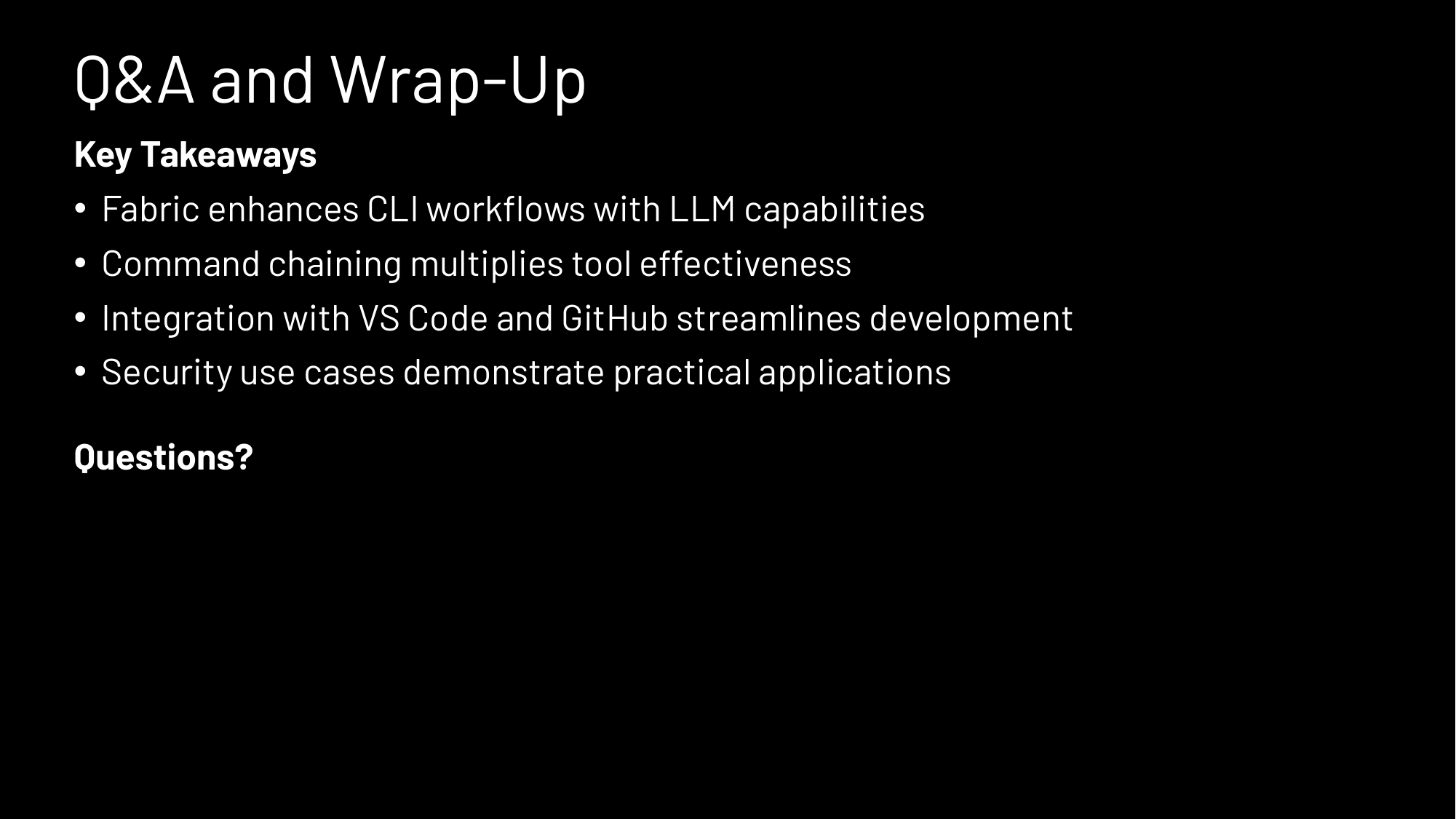

# Q&A and Wrap-Up
Key Takeaways
Fabric enhances CLI workflows with LLM capabilities
Command chaining multiplies tool effectiveness
Integration with VS Code and GitHub streamlines development
Security use cases demonstrate practical applications
Questions?